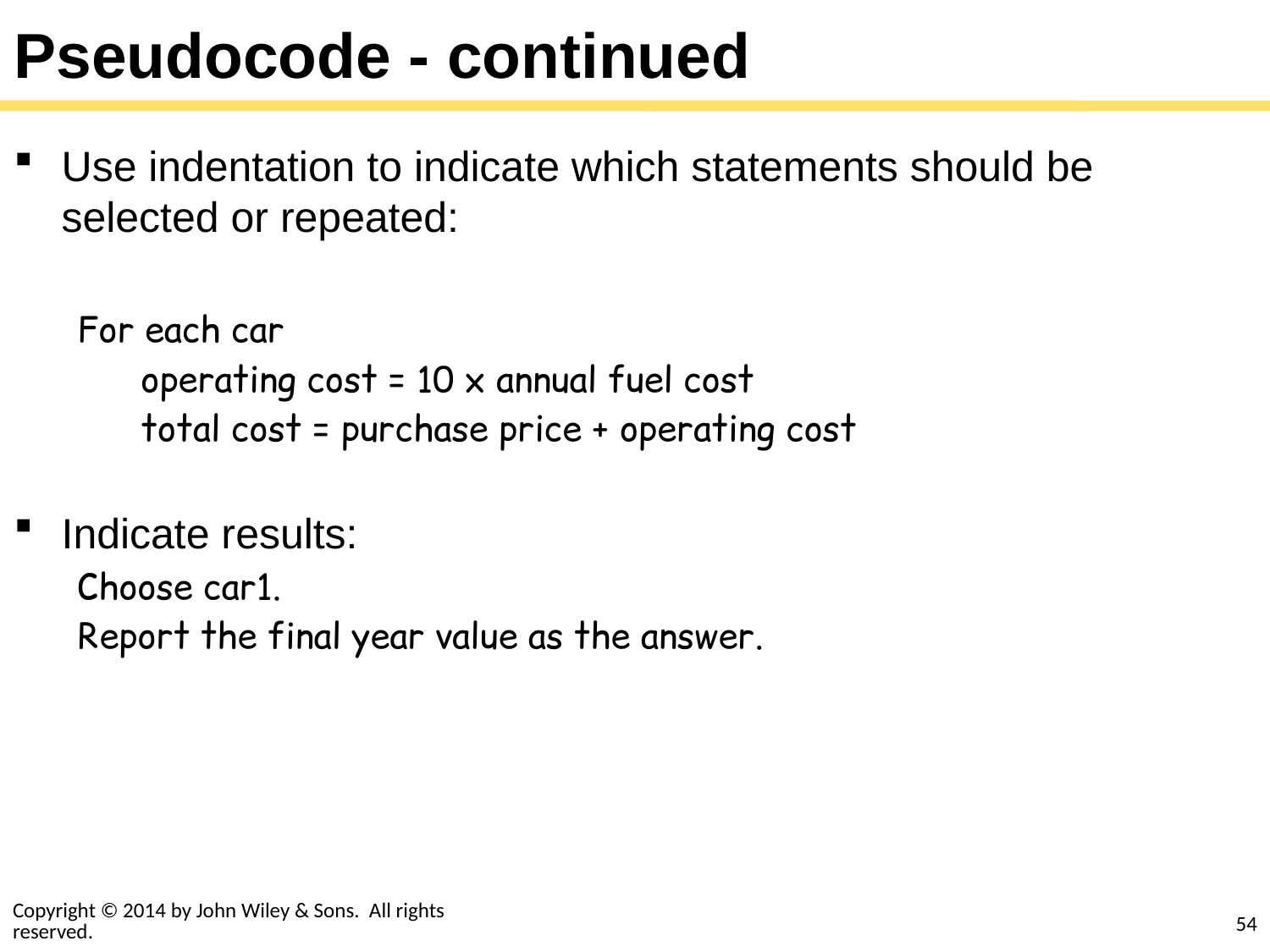

# Pseudocode - continued
Use indentation to indicate which statements should be selected or repeated:

For each car
operating cost = 10 x annual fuel cost
total cost = purchase price + operating cost

Indicate results:
Choose car1.
Report the final year value as the answer.